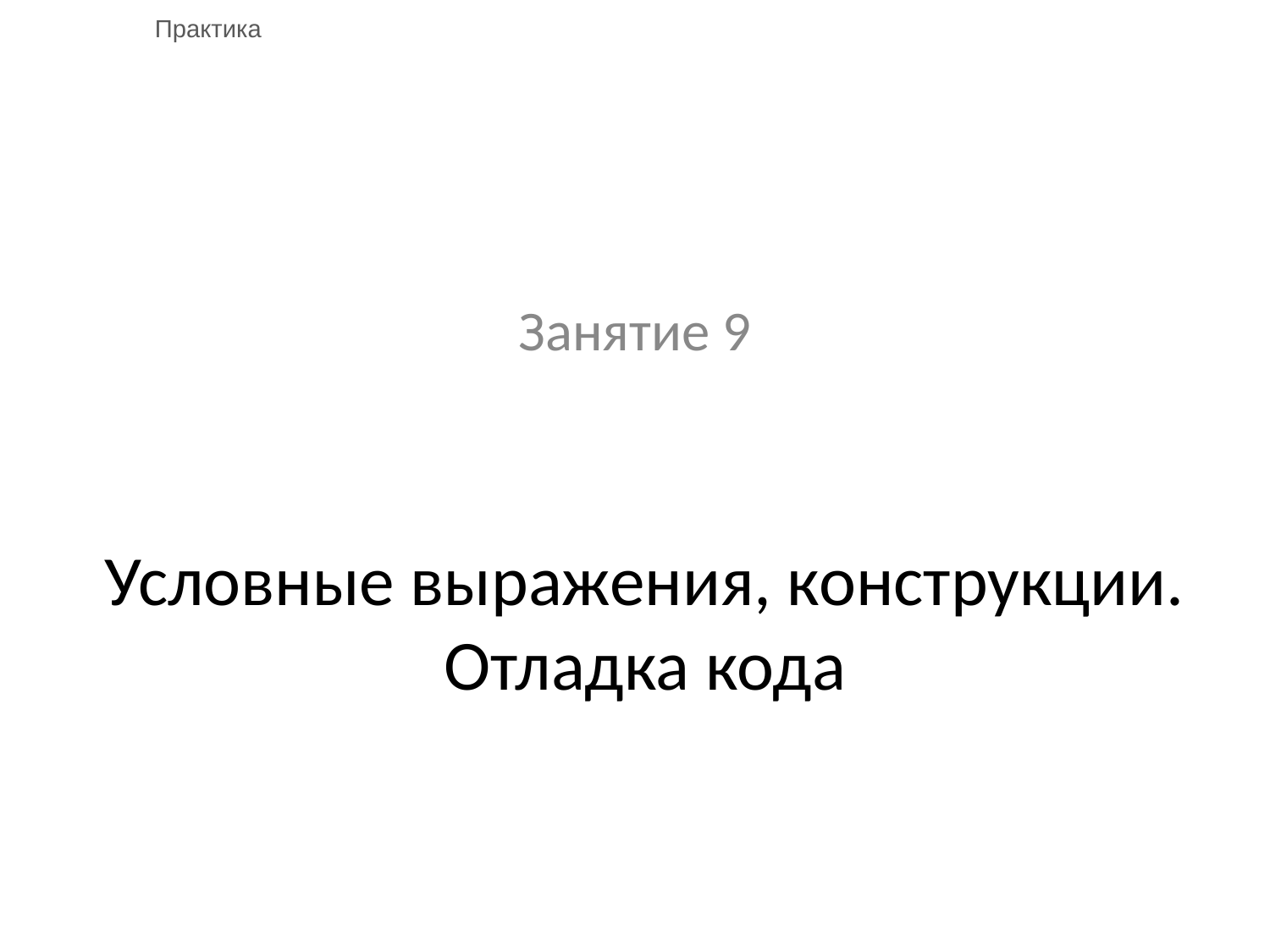

Практика
Занятие 9

# Условные выражения, конструкции. Отладка кода